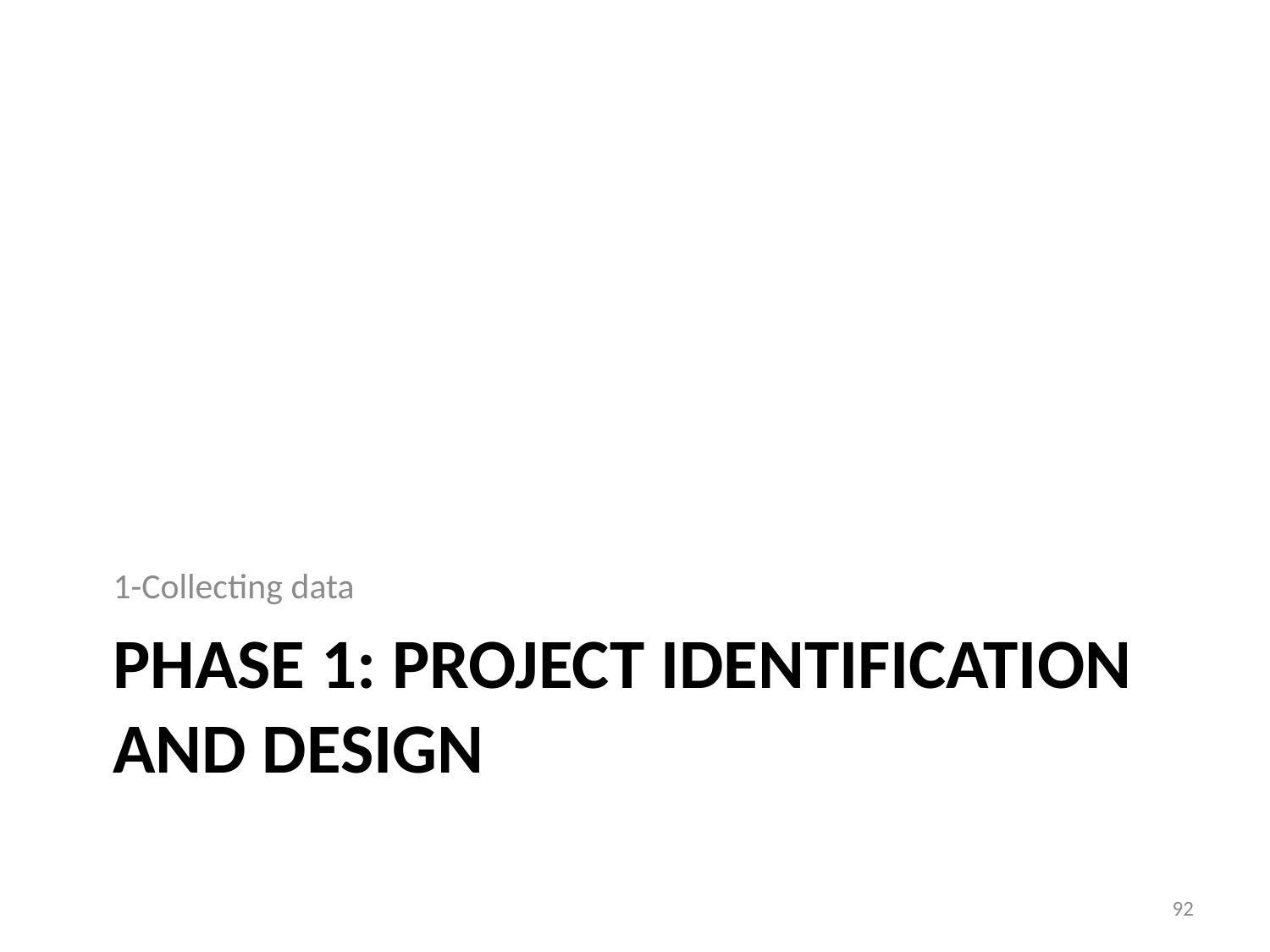

1-Collecting data
# PHASE 1: PROJECT identification AND DESIGN
92